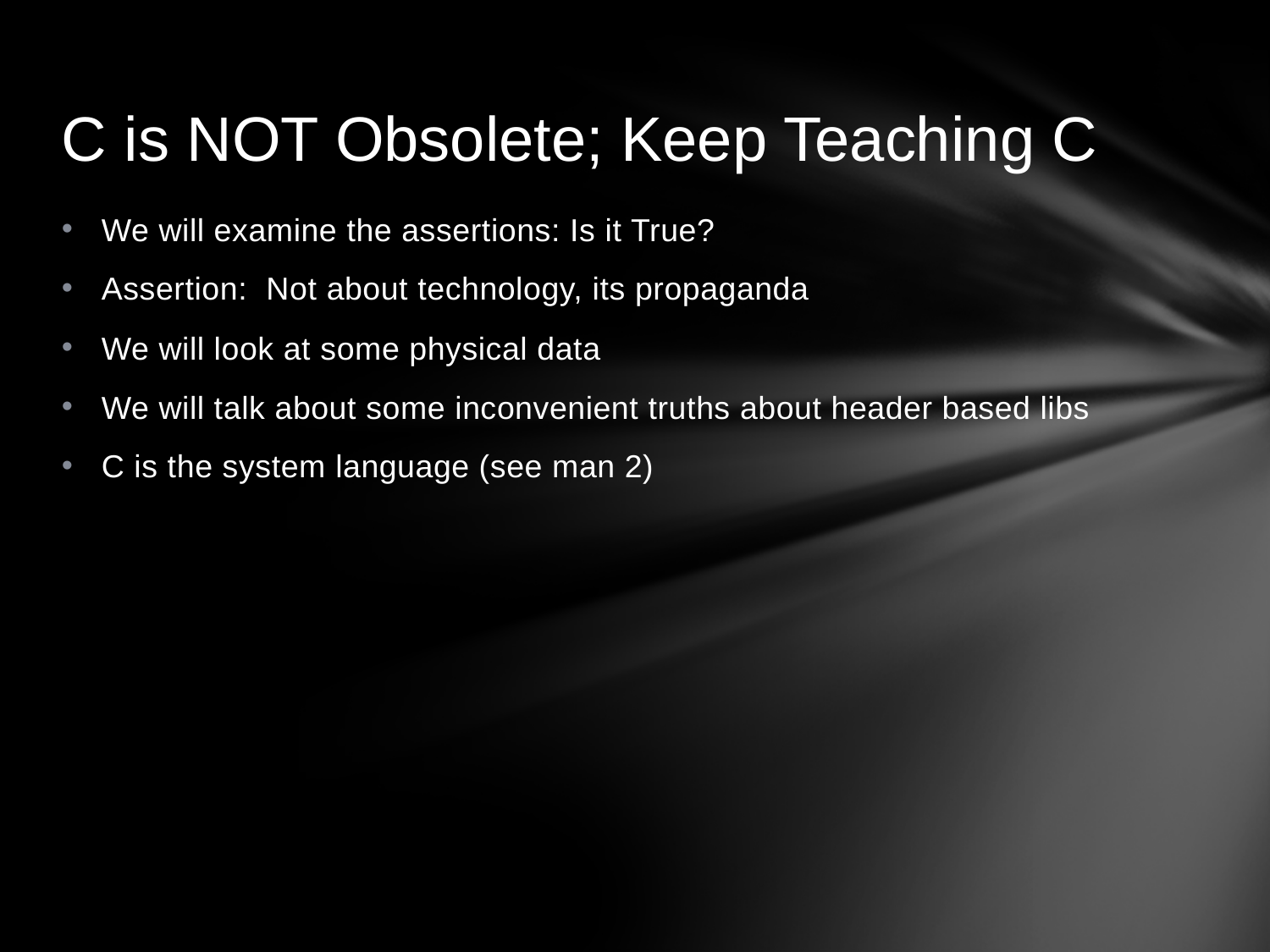

# C is NOT Obsolete; Keep Teaching C
We will examine the assertions: Is it True?
Assertion:  Not about technology, its propaganda
We will look at some physical data
We will talk about some inconvenient truths about header based libs
C is the system language (see man 2)